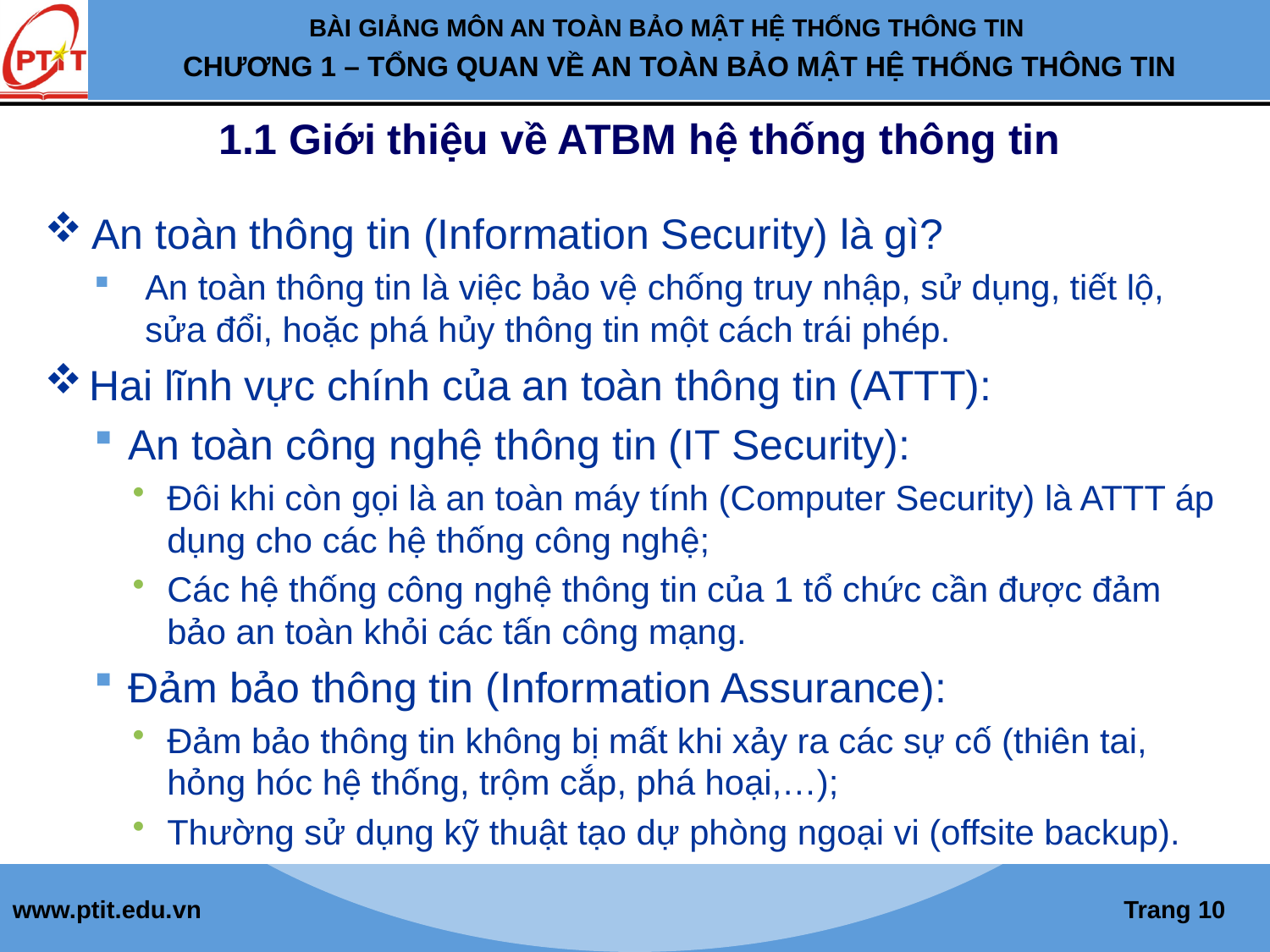

# 1.1 Giới thiệu về ATBM hệ thống thông tin
An toàn thông tin (Information Security) là gì?
An toàn thông tin là việc bảo vệ chống truy nhập, sử dụng, tiết lộ, sửa đổi, hoặc phá hủy thông tin một cách trái phép.
Hai lĩnh vực chính của an toàn thông tin (ATTT):
An toàn công nghệ thông tin (IT Security):
Đôi khi còn gọi là an toàn máy tính (Computer Security) là ATTT áp dụng cho các hệ thống công nghệ;
Các hệ thống công nghệ thông tin của 1 tổ chức cần được đảm bảo an toàn khỏi các tấn công mạng.
Đảm bảo thông tin (Information Assurance):
Đảm bảo thông tin không bị mất khi xảy ra các sự cố (thiên tai, hỏng hóc hệ thống, trộm cắp, phá hoại,…);
Thường sử dụng kỹ thuật tạo dự phòng ngoại vi (offsite backup).